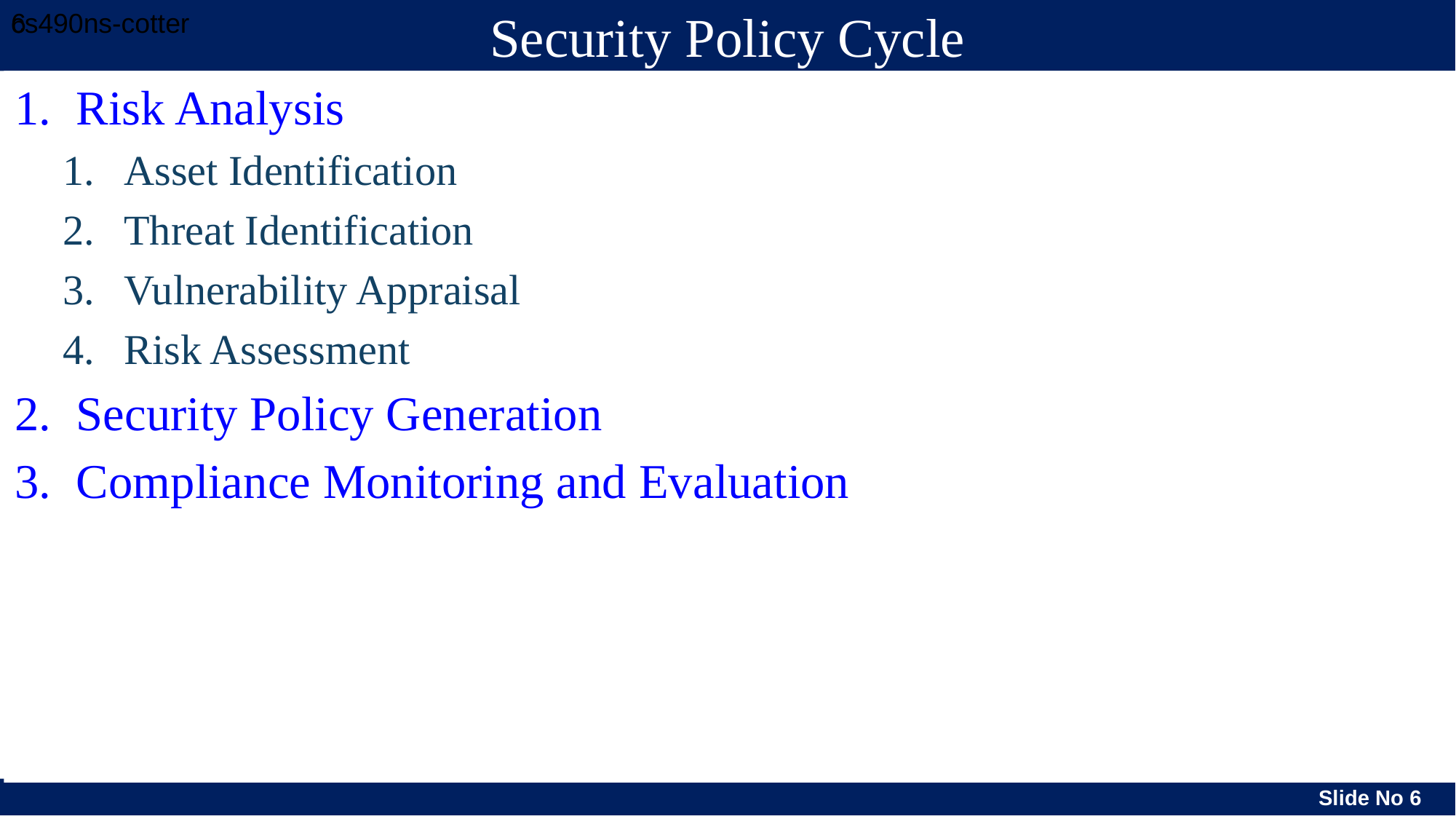

# Security Policy Cycle
cs490ns-cotter
6
Risk Analysis
Asset Identification
Threat Identification
Vulnerability Appraisal
Risk Assessment
Security Policy Generation
Compliance Monitoring and Evaluation